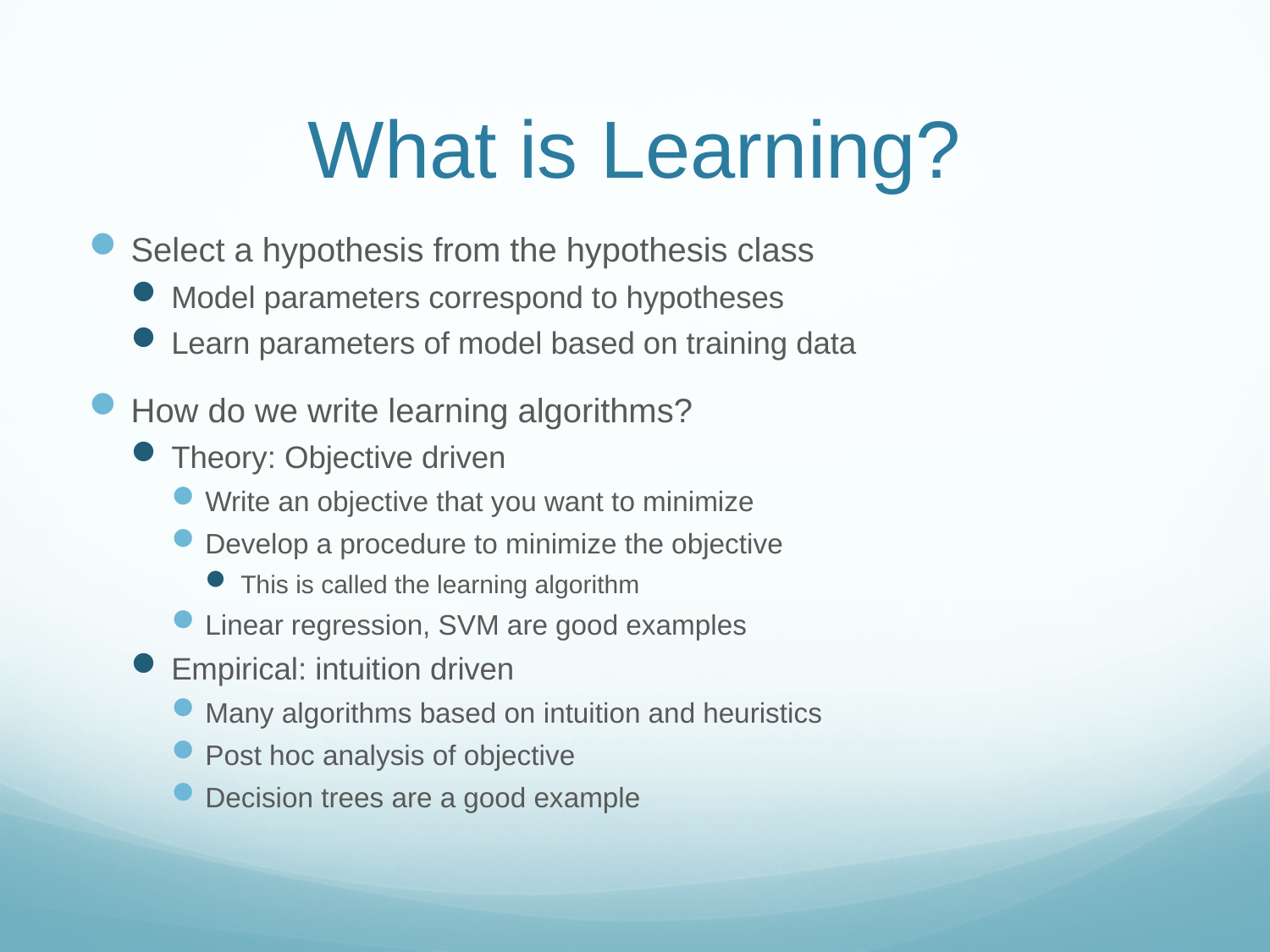

# What is Learning?
Select a hypothesis from the hypothesis class
Model parameters correspond to hypotheses
Learn parameters of model based on training data
How do we write learning algorithms?
Theory: Objective driven
Write an objective that you want to minimize
Develop a procedure to minimize the objective
This is called the learning algorithm
Linear regression, SVM are good examples
Empirical: intuition driven
Many algorithms based on intuition and heuristics
Post hoc analysis of objective
Decision trees are a good example